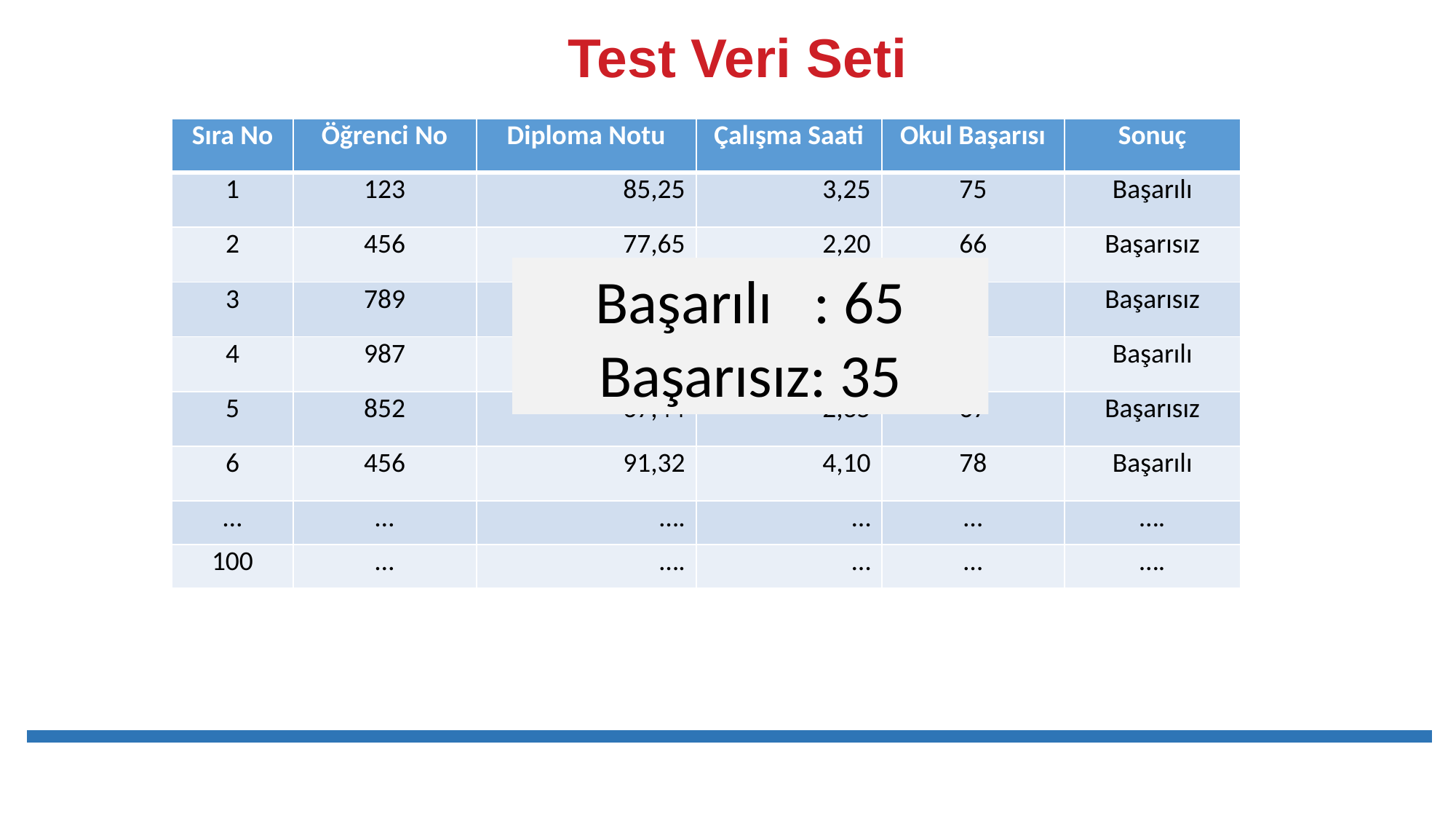

Test Veri Seti
| Sıra No | Öğrenci No | Diploma Notu | Çalışma Saati | Okul Başarısı | Sonuç |
| --- | --- | --- | --- | --- | --- |
| 1 | 123 | 85,25 | 3,25 | 75 | Başarılı |
| 2 | 456 | 77,65 | 2,20 | 66 | Başarısız |
| 3 | 789 | 65,14 | 1,88 | 59 | Başarısız |
| 4 | 987 | 78,77 | 2,56 | 56 | Başarılı |
| 5 | 852 | 67,44 | 2,35 | 67 | Başarısız |
| 6 | 456 | 91,32 | 4,10 | 78 | Başarılı |
| … | … | …. | … | … | …. |
| 100 | … | …. | … | … | …. |
Başarılı	: 65
Başarısız: 35